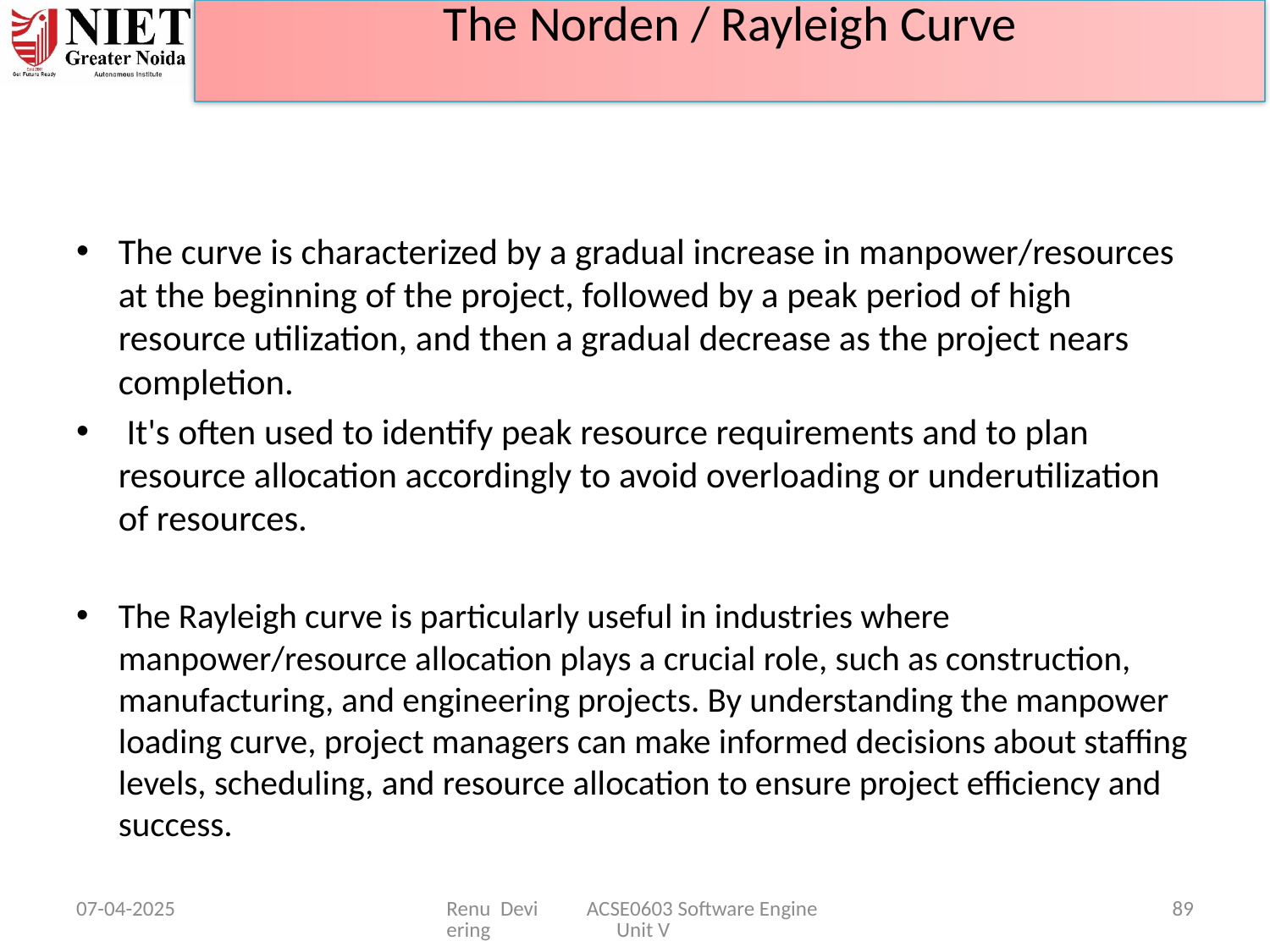

# The Norden / Rayleigh Curve
The curve is characterized by a gradual increase in manpower/resources at the beginning of the project, followed by a peak period of high resource utilization, and then a gradual decrease as the project nears completion.
 It's often used to identify peak resource requirements and to plan resource allocation accordingly to avoid overloading or underutilization of resources.

The Rayleigh curve is particularly useful in industries where manpower/resource allocation plays a crucial role, such as construction, manufacturing, and engineering projects. By understanding the manpower loading curve, project managers can make informed decisions about staffing levels, scheduling, and resource allocation to ensure project efficiency and success.
07-04-2025
Renu  Devi          ACSE0603 Software Engineering                          Unit V
89